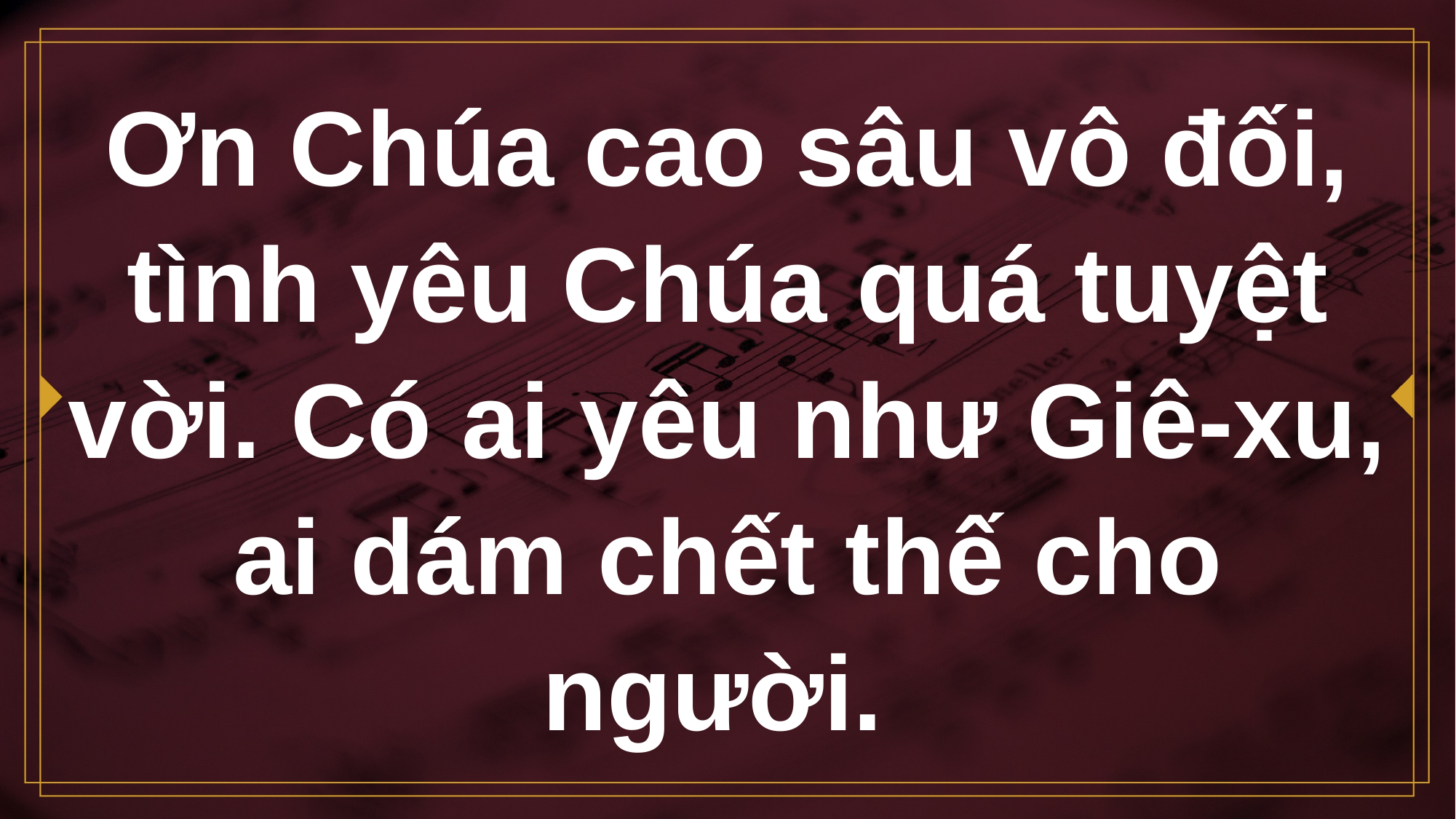

# Ơn Chúa cao sâu vô đối, tình yêu Chúa quá tuyệt vời. Có ai yêu như Giê-xu, ai dám chết thế cho người.